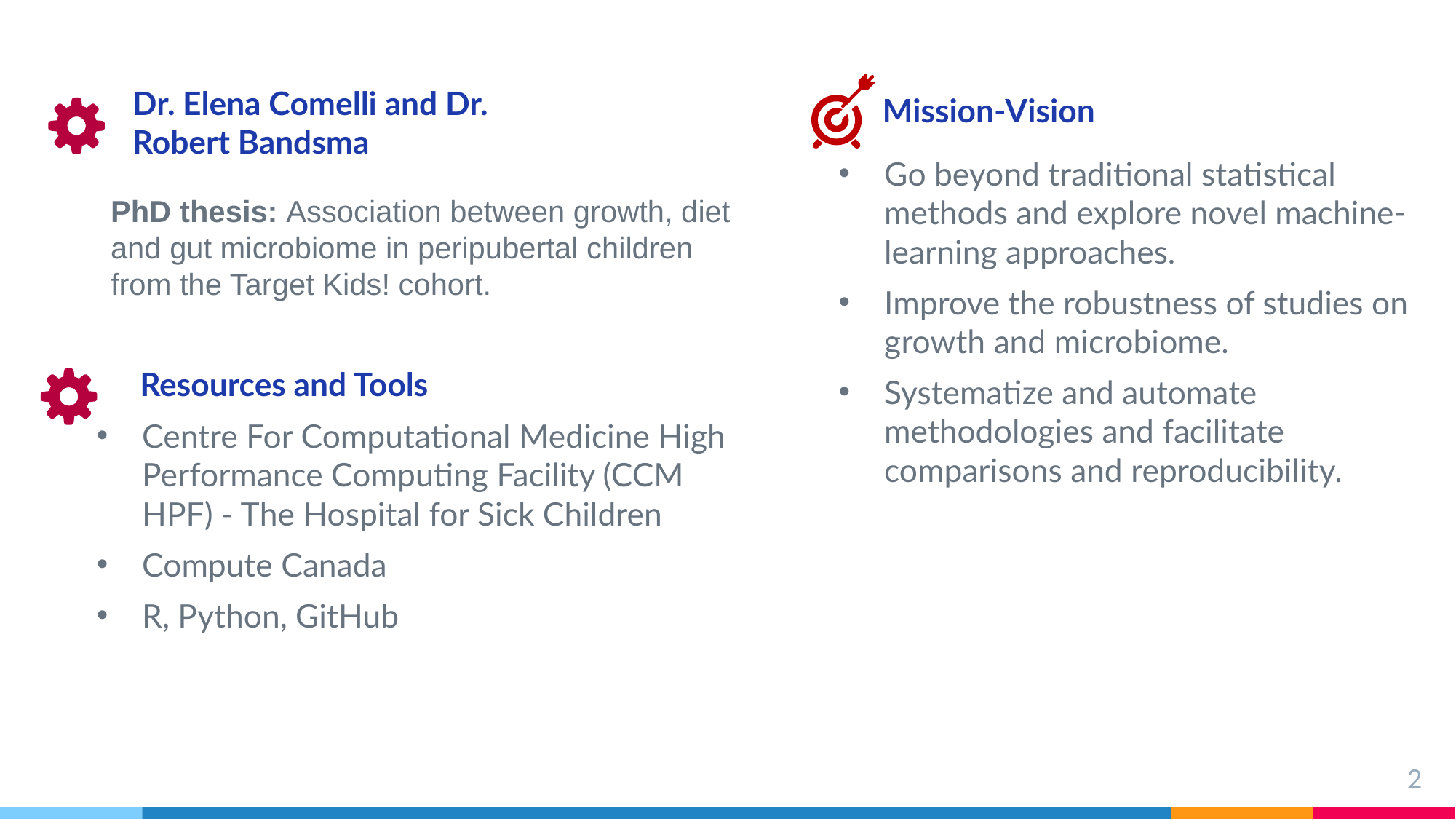

Dr. Elena Comelli and Dr. Robert Bandsma

Mission-Vision

Go beyond traditional statistical methods and explore novel machine-learning approaches.
Improve the robustness of studies on growth and microbiome.
Systematize and automate methodologies and facilitate comparisons and reproducibility.
PhD thesis: Association between growth, diet and gut microbiome in peripubertal children from the Target Kids! cohort.
Resources and Tools

Centre For Computational Medicine High Performance Computing Facility (CCM HPF) - The Hospital for Sick Children
Compute Canada
R, Python, GitHub
2